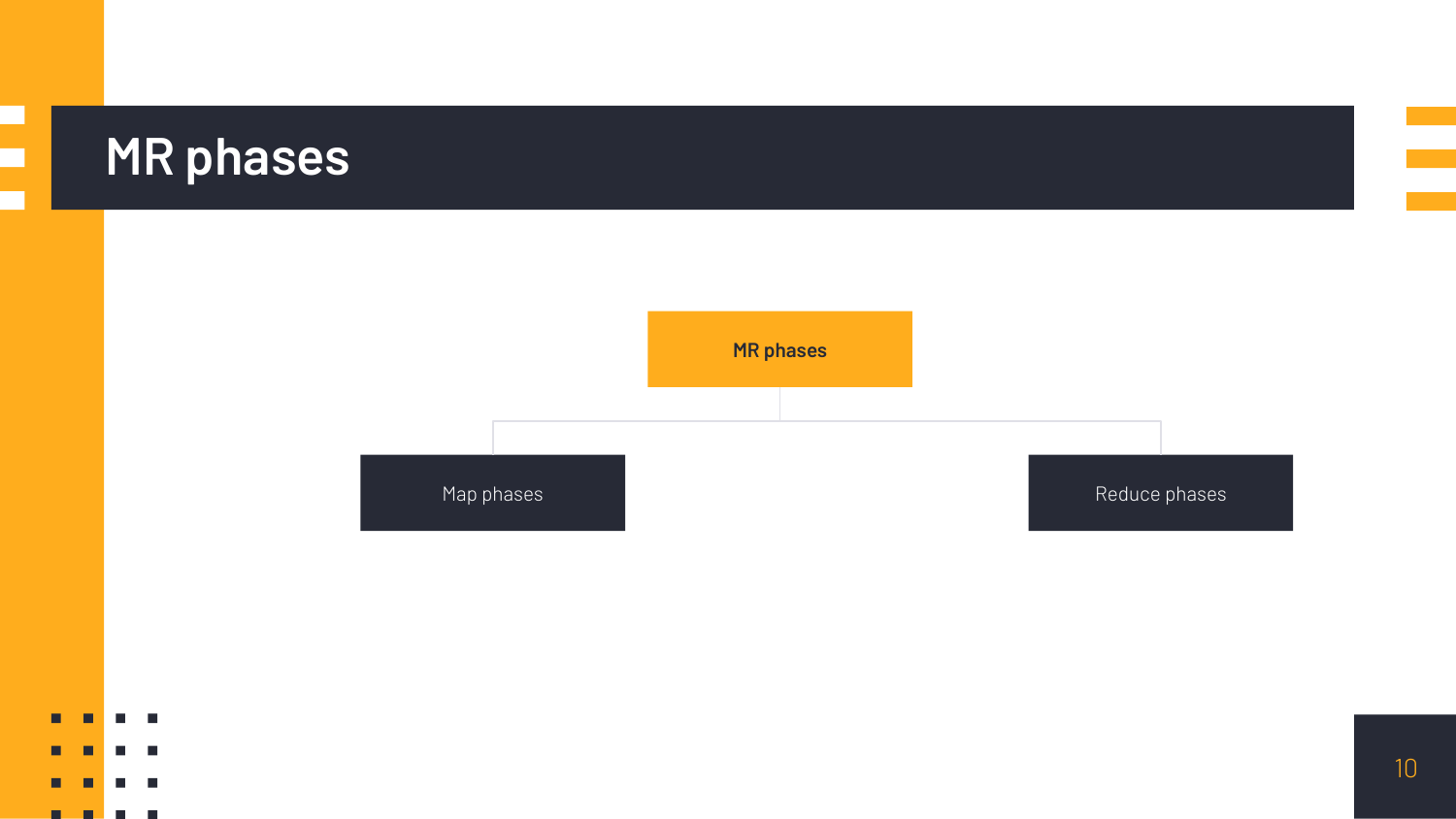

# MR phases
MR phases
Map phases
Reduce phases
10